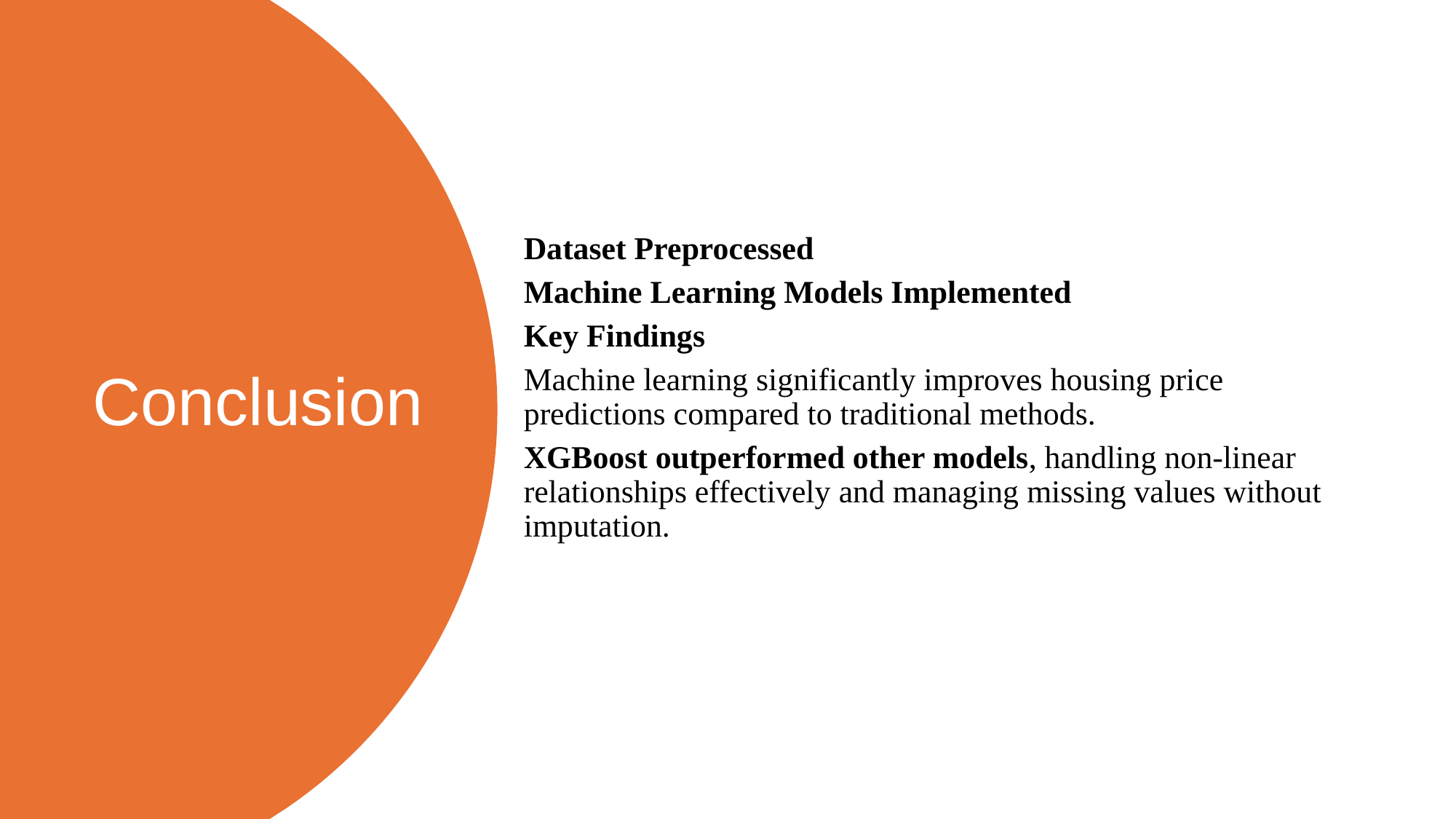

Dataset Preprocessed
Machine Learning Models Implemented
Key Findings
Machine learning significantly improves housing price predictions compared to traditional methods.
XGBoost outperformed other models, handling non-linear relationships effectively and managing missing values without imputation.

# Conclusion